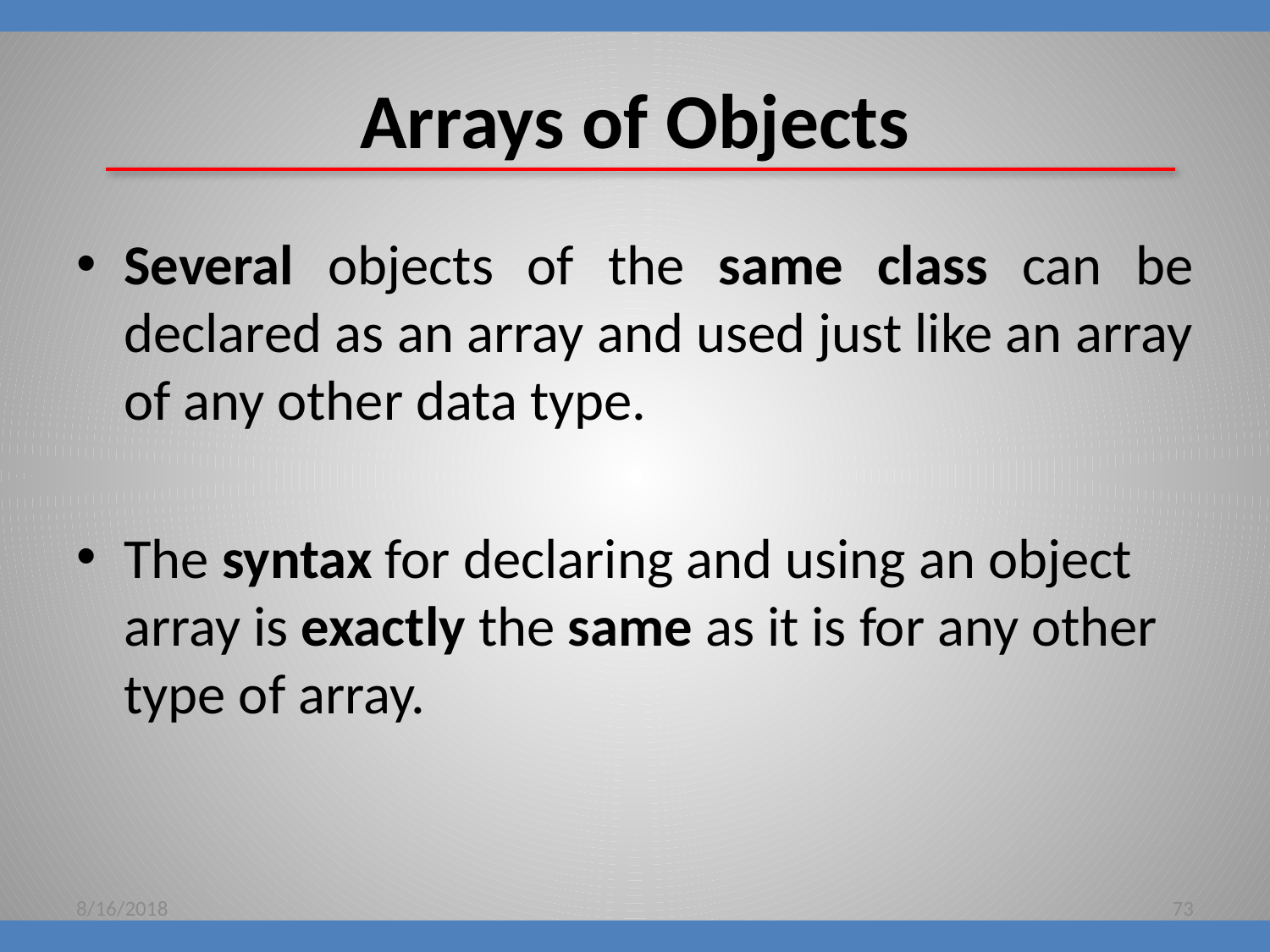

# Arrays of Objects
Several objects of the same class can be declared as an array and used just like an array of any other data type.

The syntax for declaring and using an object array is exactly the same as it is for any other type of array.
8/16/2018
73